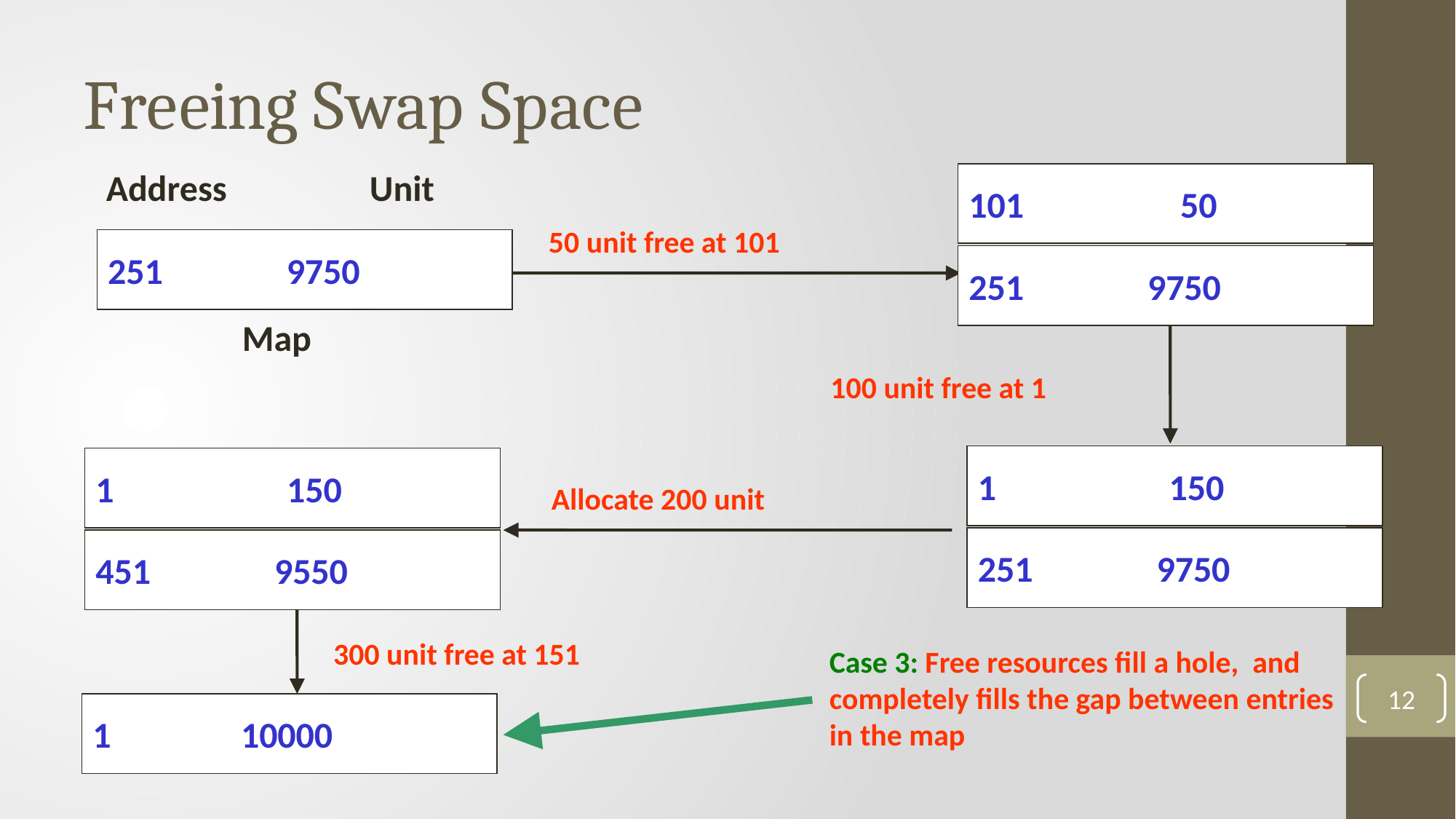

# Freeing Swap Space
Address
Unit
101                        50
251                    9750
50 unit free at 101
251                    9750

Map

100 unit free at 1
1                          150
251                    9750
1                          150
451                    9550
Allocate 200 unit

300 unit free at 151
Case 3: Free resources fill a hole,  and completely fills the gap between entries in the map
12
1                     10000